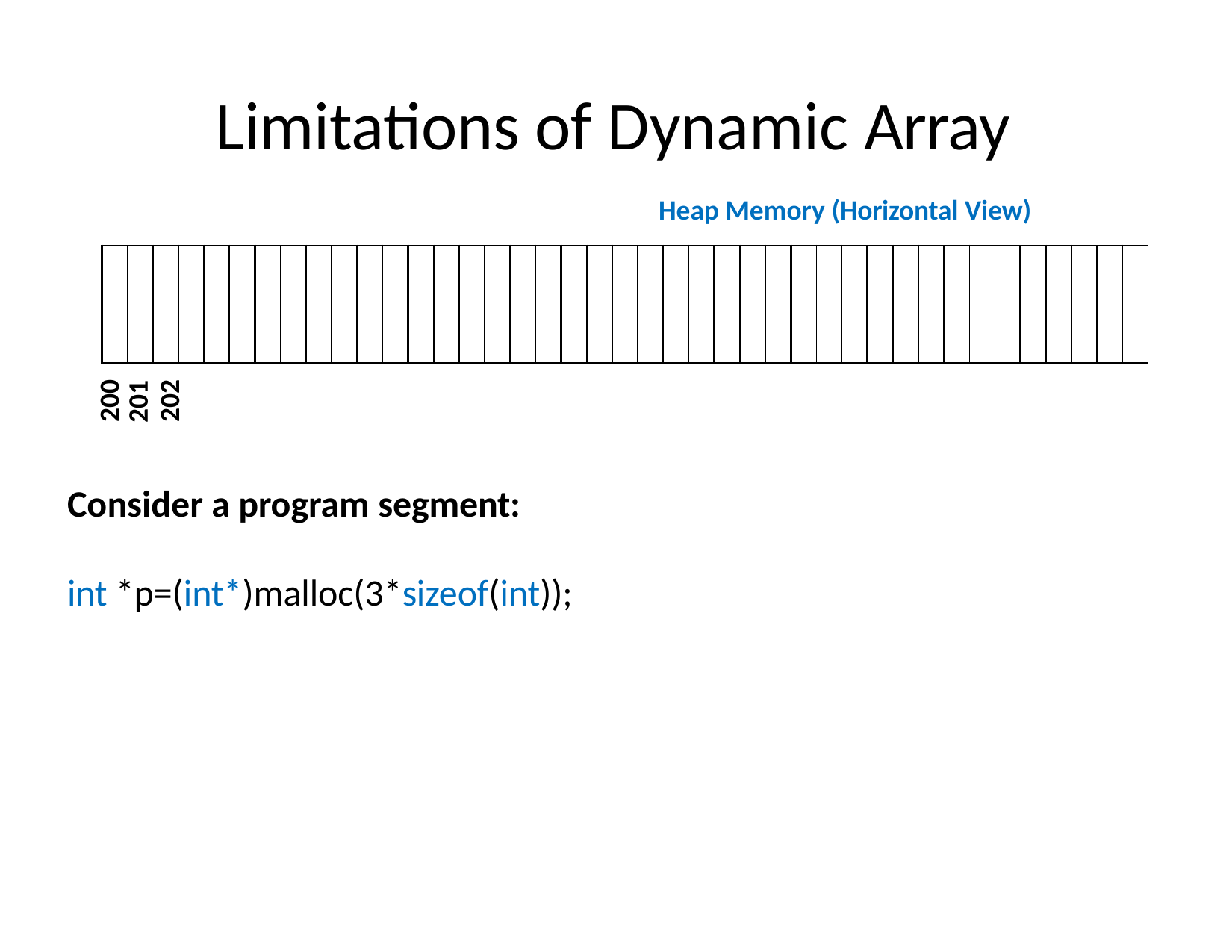

# Limitations of Dynamic Array
Heap Memory (Horizontal View)
|  |  |  |  |  |  |  |  |  |  |  |  |  |  |  |  |  |  |  |  |  |  |  |  |  |  |  |  |  |  |  |  |  |  |  |  |  |  |  |  |  |
| --- | --- | --- | --- | --- | --- | --- | --- | --- | --- | --- | --- | --- | --- | --- | --- | --- | --- | --- | --- | --- | --- | --- | --- | --- | --- | --- | --- | --- | --- | --- | --- | --- | --- | --- | --- | --- | --- | --- | --- | --- |
200
201
202
Consider a program segment:

int *p=(int*)malloc(3*sizeof(int));